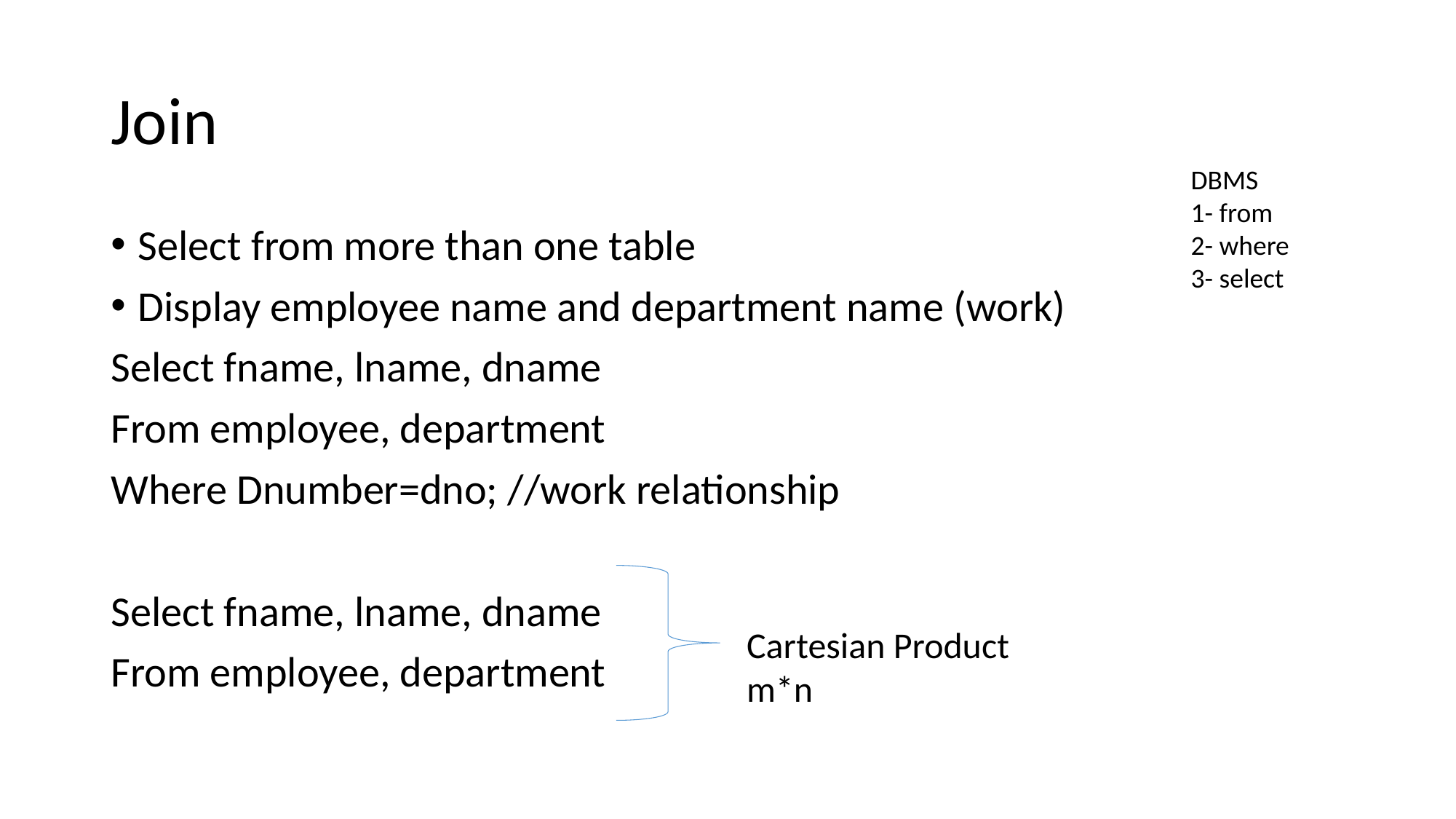

# Join
DBMS
1- from
2- where
3- select
Select from more than one table
Display employee name and department name (work)
Select fname, lname, dname
From employee, department
Where Dnumber=dno; //work relationship

Select fname, lname, dname
From employee, department

Cartesian Product
m*n